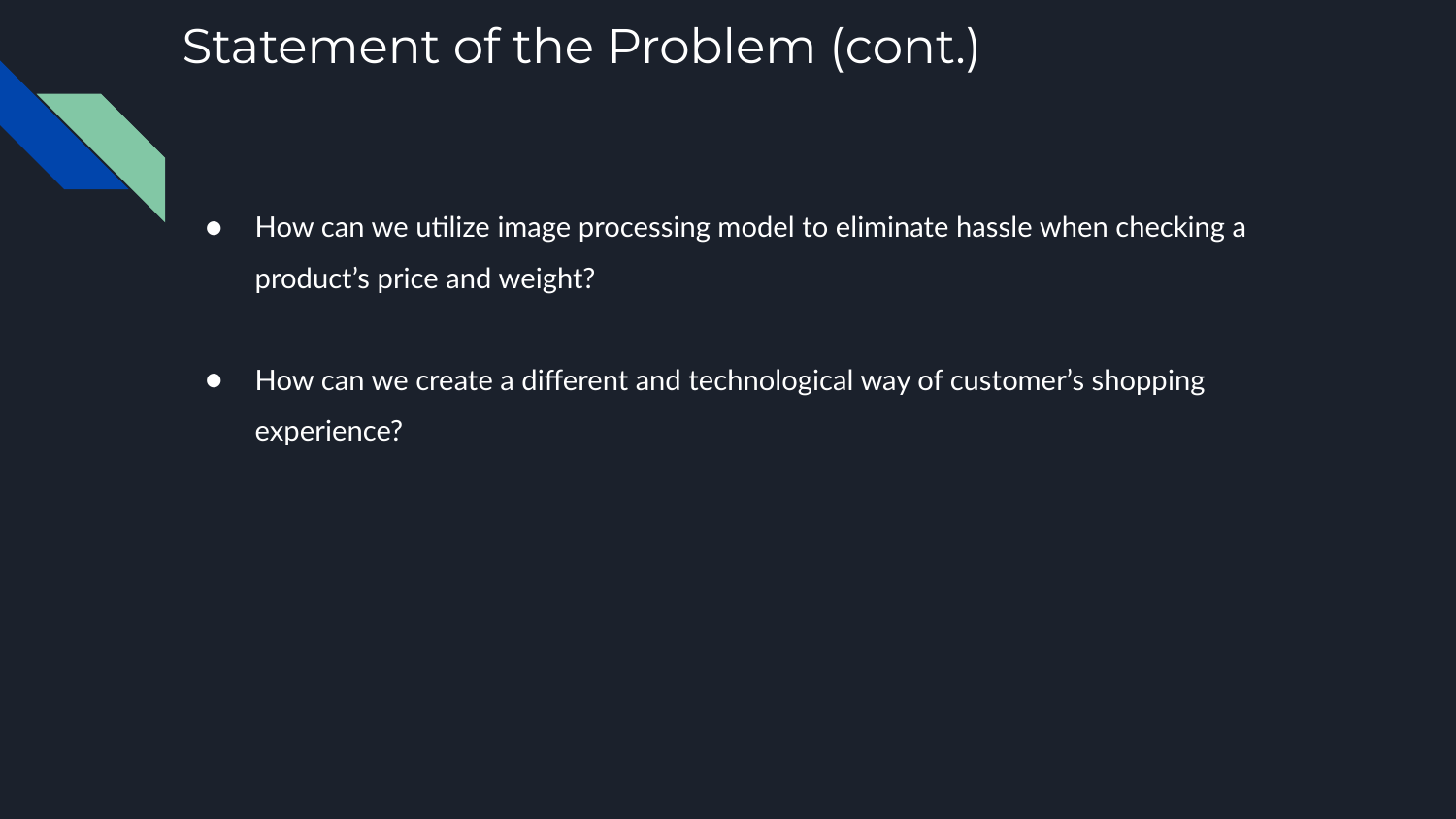

# Statement of the Problem (cont.)
How can we utilize image processing model to eliminate hassle when checking a product’s price and weight?

How can we create a different and technological way of customer’s shopping experience?